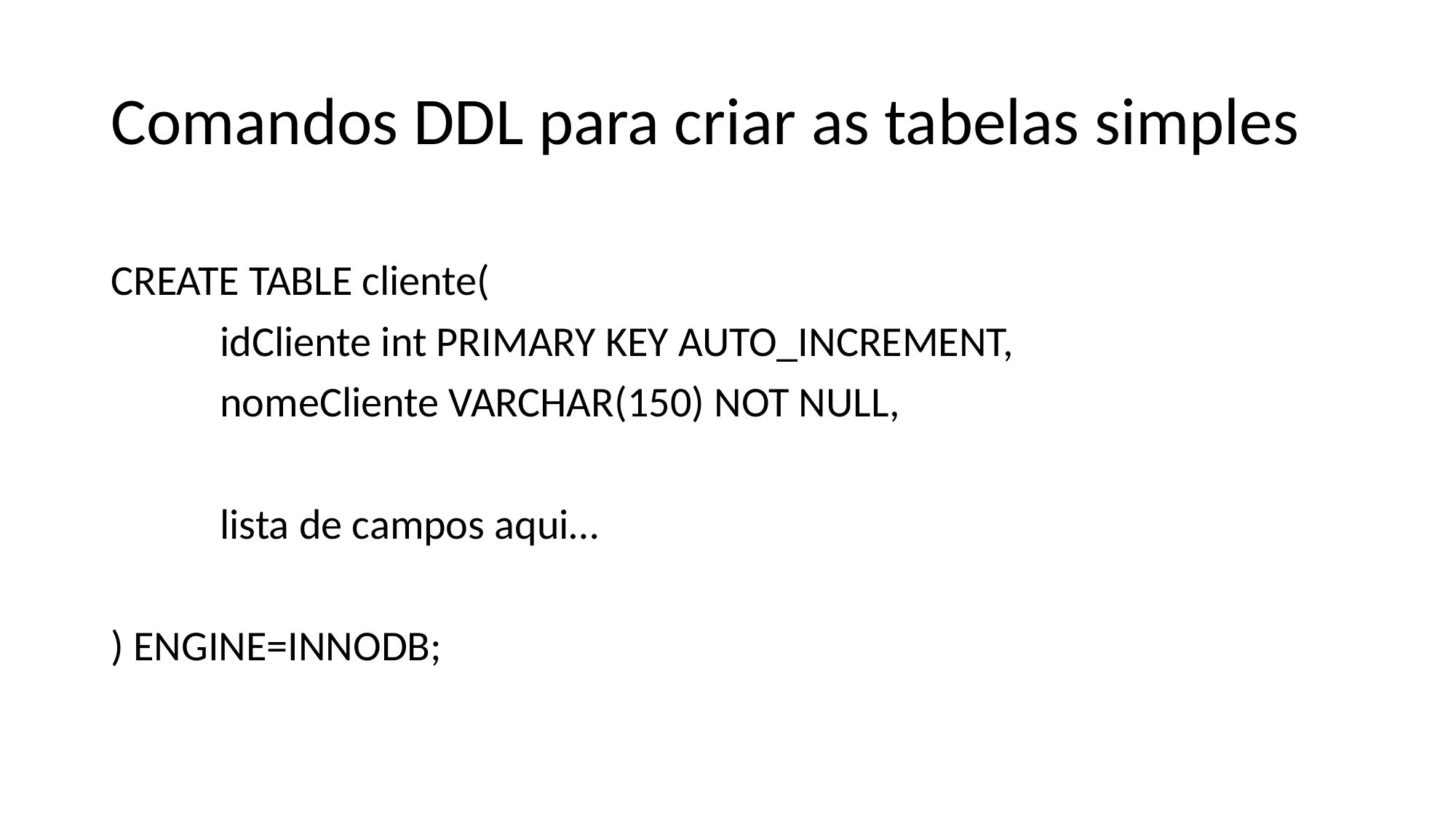

# Comandos DDL para criar as tabelas simples

CREATE TABLE cliente(
	idCliente int PRIMARY KEY AUTO_INCREMENT,
	nomeCliente VARCHAR(150) NOT NULL,

	lista de campos aqui…

) ENGINE=INNODB;